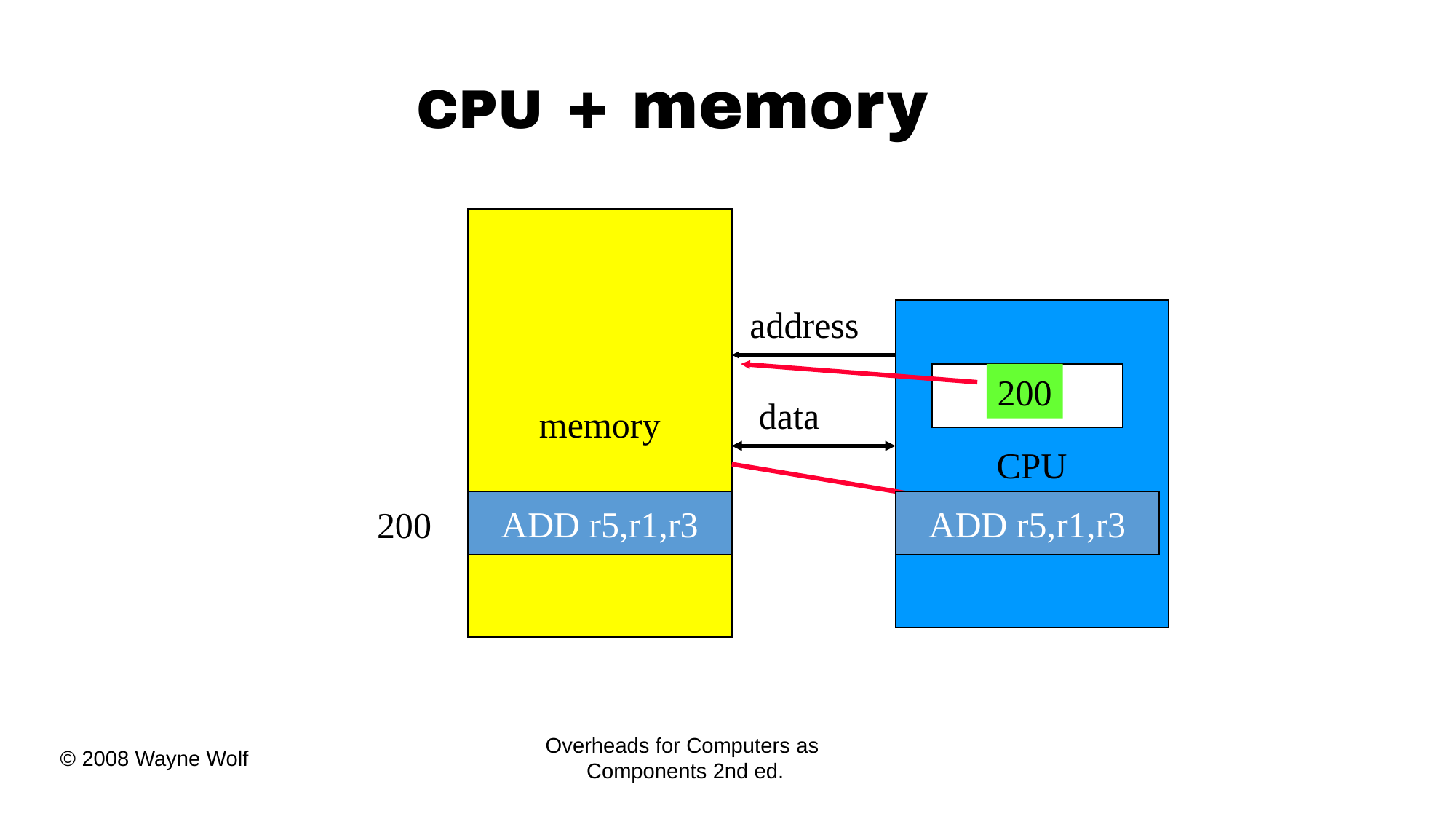

CPU + memory
memory
address
CPU

PC
200
data

ADD r5,r1,r3
ADD r5,r1,r3
IR
200
Overheads for Computers as
Components 2nd ed.
© 2008 Wayne Wolf